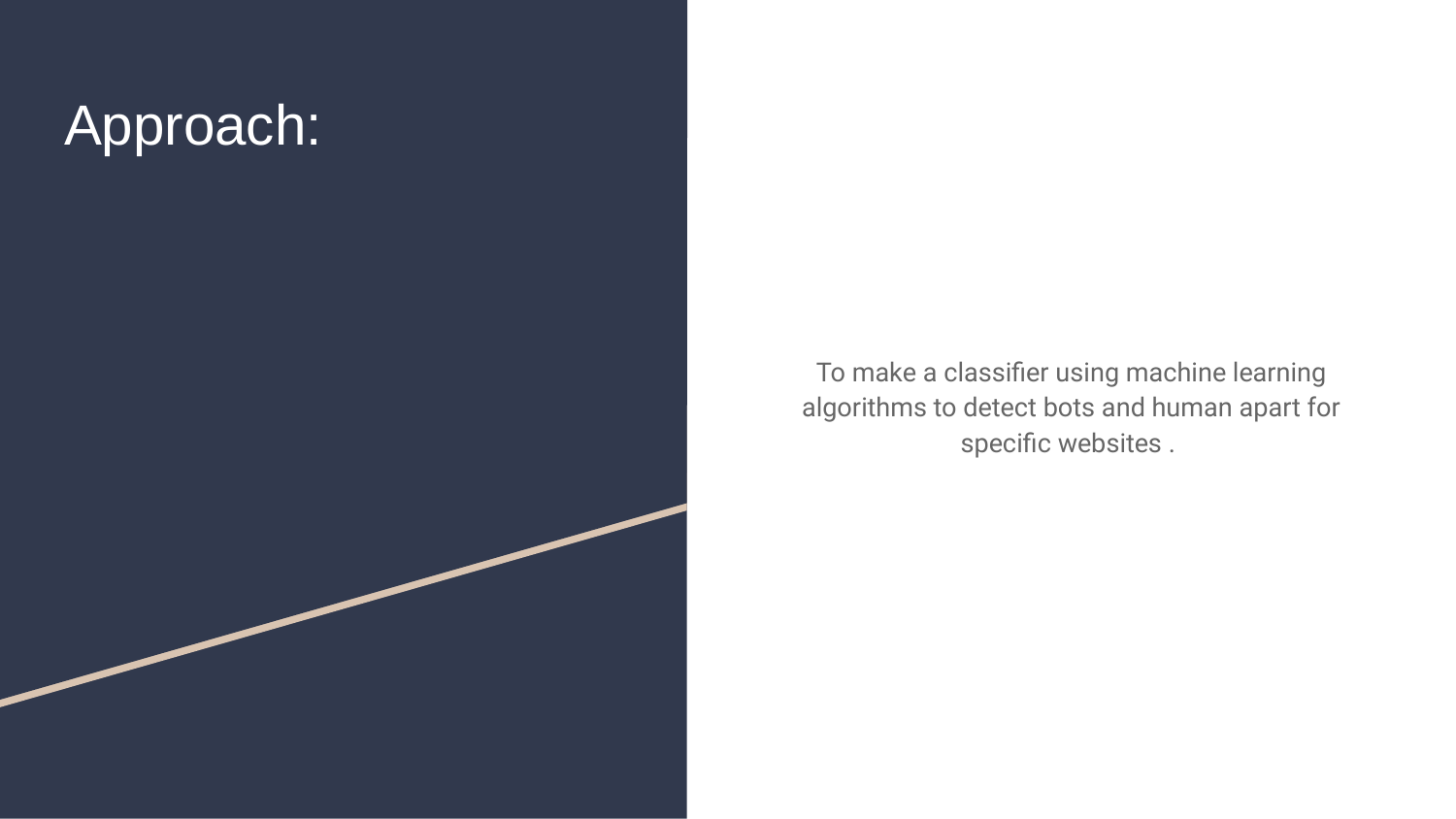

# Approach:
To make a classifier using machine learning algorithms to detect bots and human apart for specific websites .